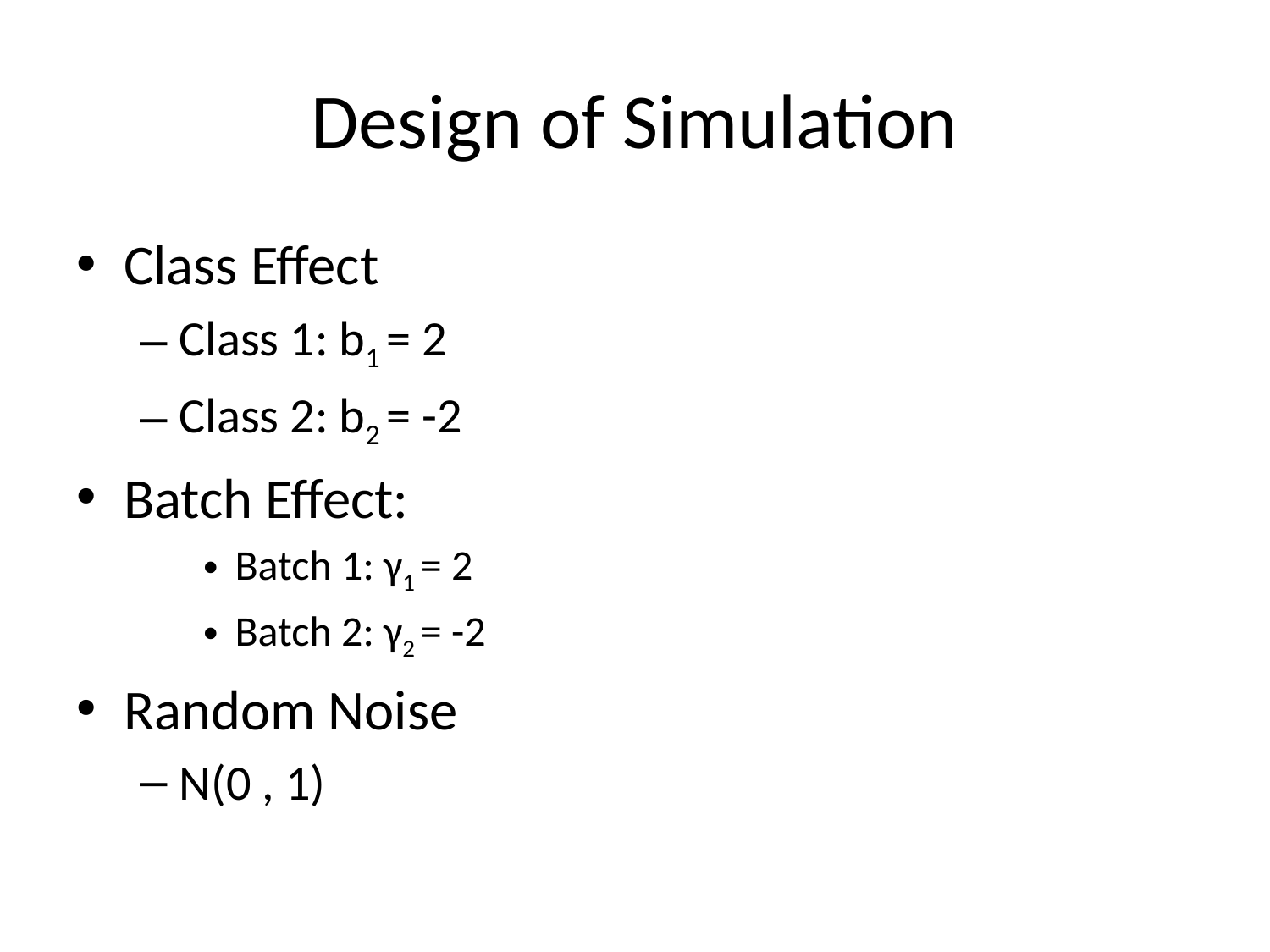

# Design of Simulation
Class Effect
Class 1: b1 = 2
Class 2: b2 = -2
Batch Effect:
Batch 1: γ1 = 2
Batch 2: γ2 = -2
Random Noise
N(0 , 1)